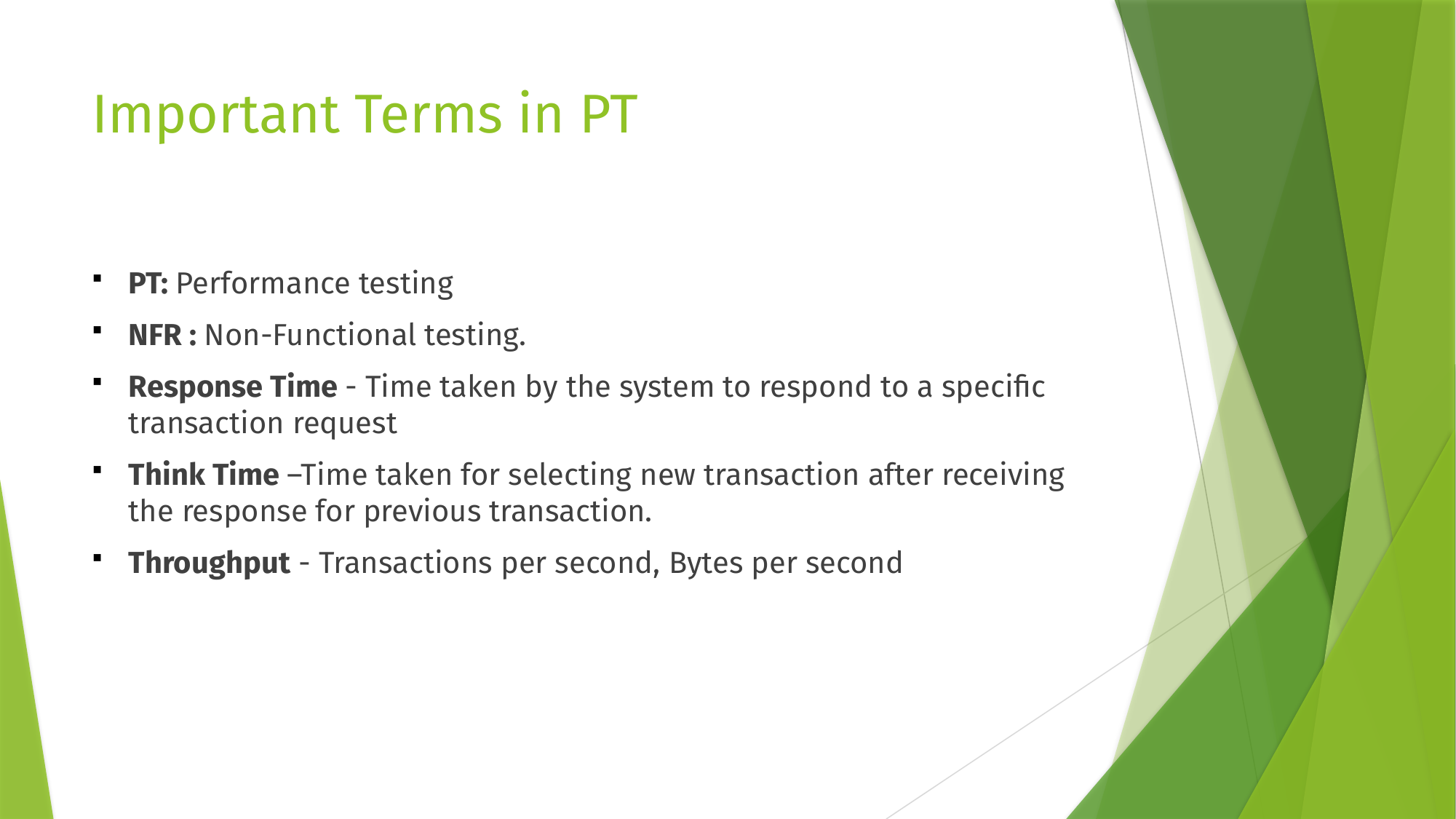

# Important Terms in PT
PT: Performance testing
NFR : Non-Functional testing.
Response Time - Time taken by the system to respond to a specific transaction request
Think Time –Time taken for selecting new transaction after receiving the response for previous transaction.
Throughput - Transactions per second, Bytes per second